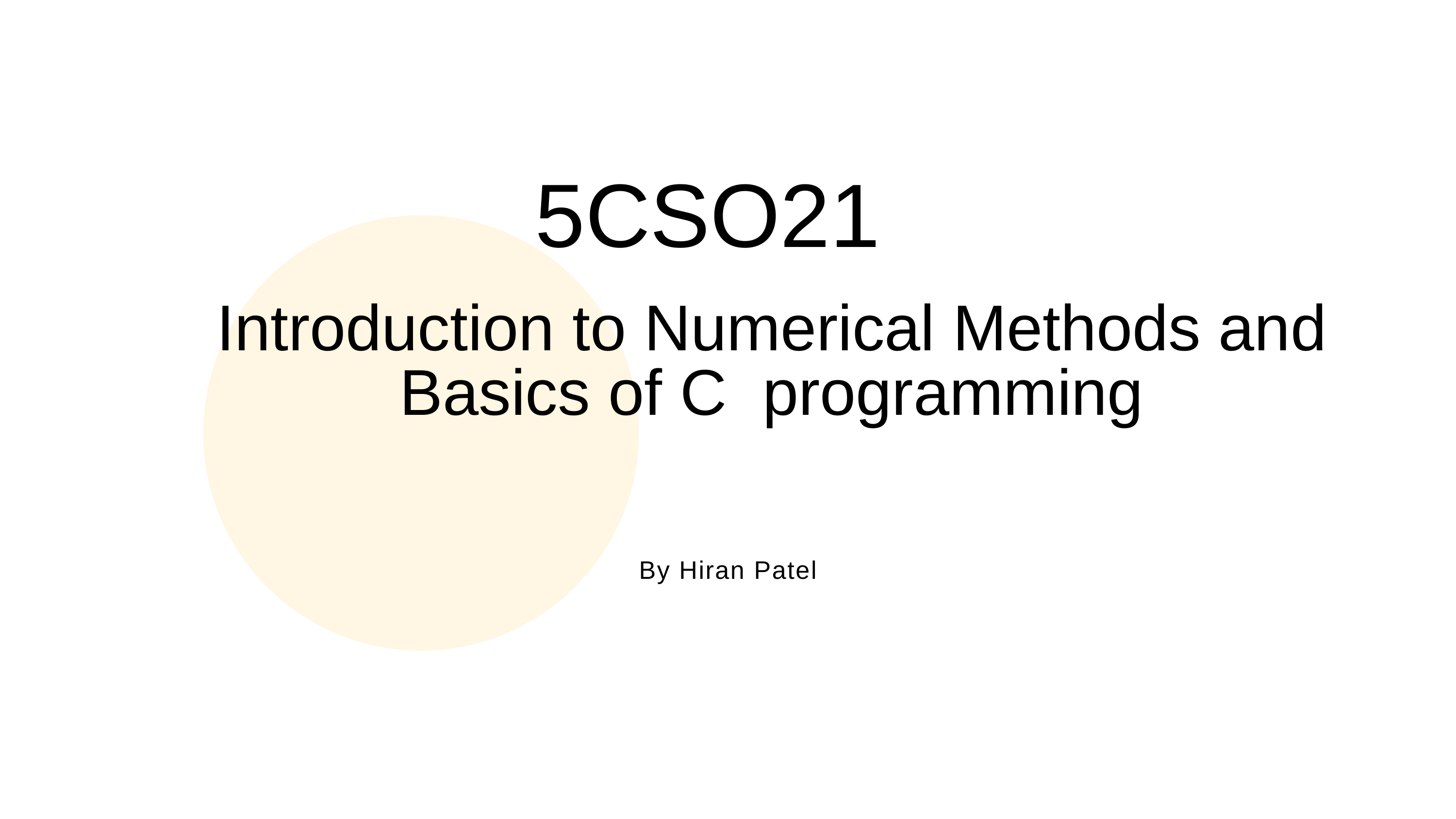

5CSO21

Introduction to Numerical Methods and Basics of C  programming
By Hiran Patel